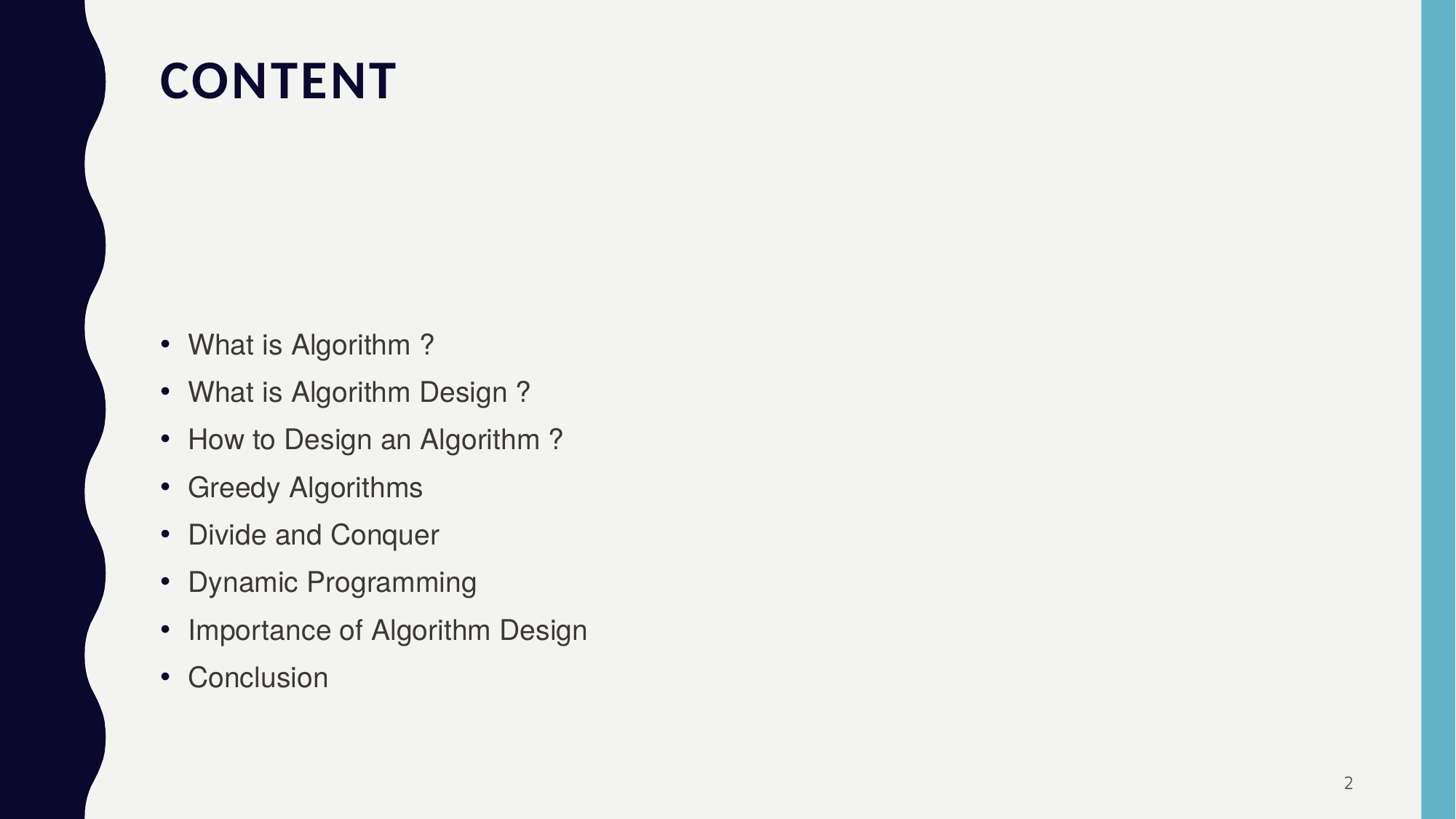

# Content

What is Algorithm ?
What is Algorithm Design ?
How to Design an Algorithm ?
Greedy Algorithms
Divide and Conquer
Dynamic Programming
Importance of Algorithm Design
Conclusion
2